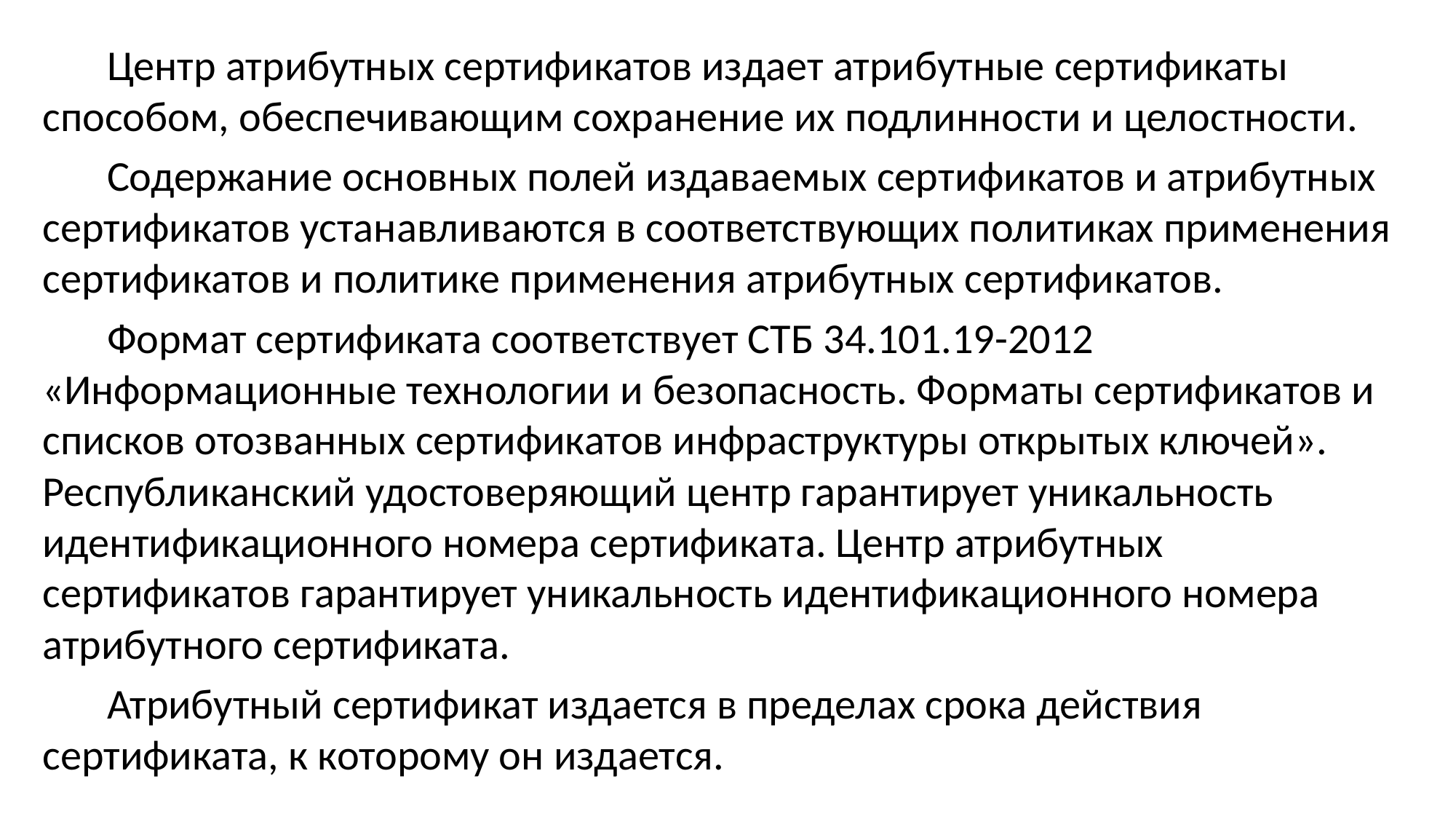

Центр атрибутных сертификатов издает атрибутные сертификаты способом, обеспечивающим сохранение их подлинности и целостности.
Содержание основных полей издаваемых сертификатов и атрибутных сертификатов устанавливаются в соответствующих политиках применения сертификатов и политике применения атрибутных сертификатов.
Формат сертификата соответствует СТБ 34.101.19-2012 «Информационные технологии и безопасность. Форматы сертификатов и списков отозванных сертификатов инфраструктуры открытых ключей». Республиканский удостоверяющий центр гарантирует уникальность идентификационного номера сертификата. Центр атрибутных сертификатов гарантирует уникальность идентификационного номера атрибутного сертификата.
Атрибутный сертификат издается в пределах срока действия сертификата, к которому он издается.